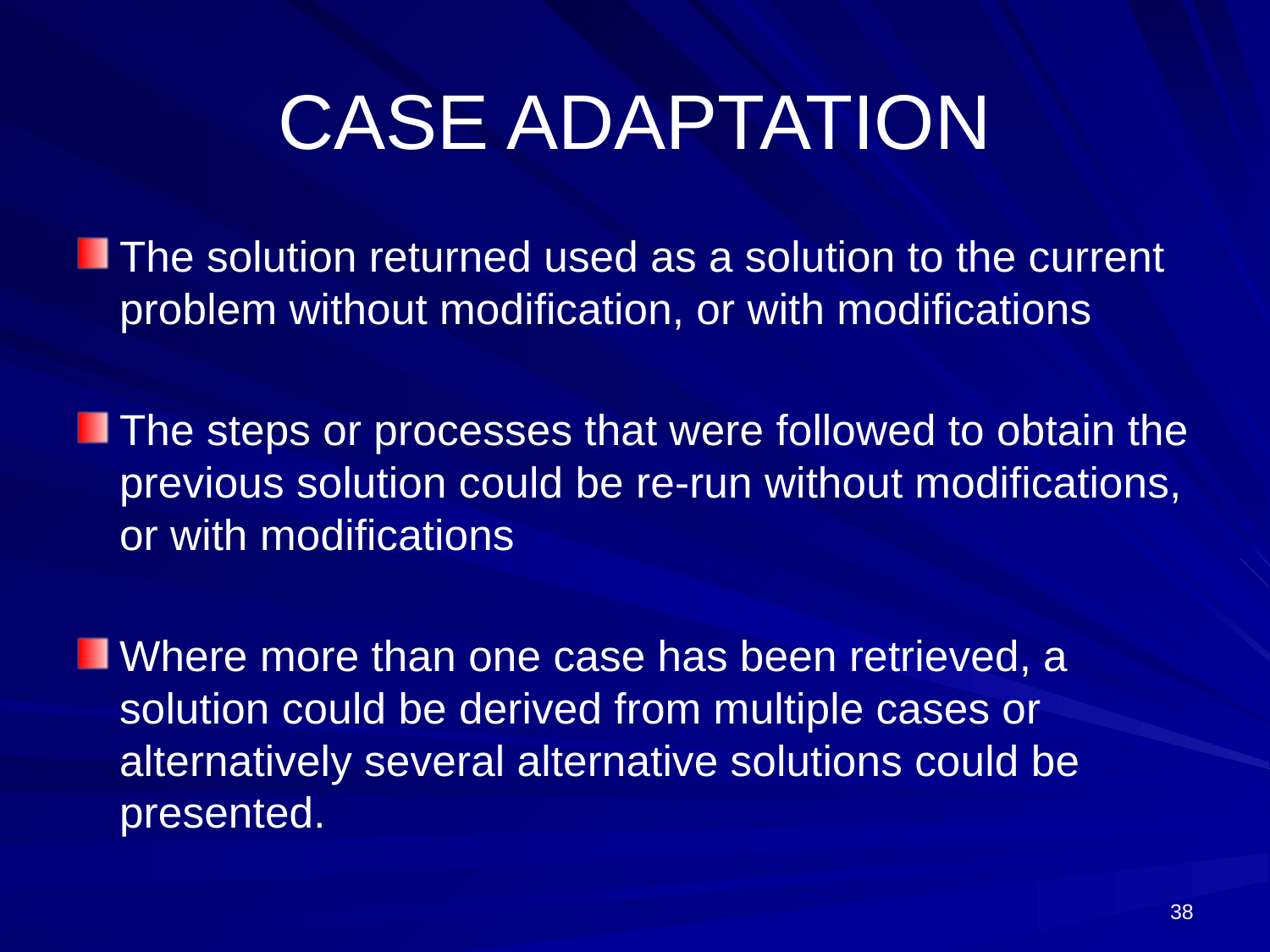

# CASE ADAPTATION
The solution returned used as a solution to the current problem without modification, or with modifications

The steps or processes that were followed to obtain the previous solution could be re-run without modifications, or with modifications

Where more than one case has been retrieved, a solution could be derived from multiple cases or alternatively several alternative solutions could be presented.

38